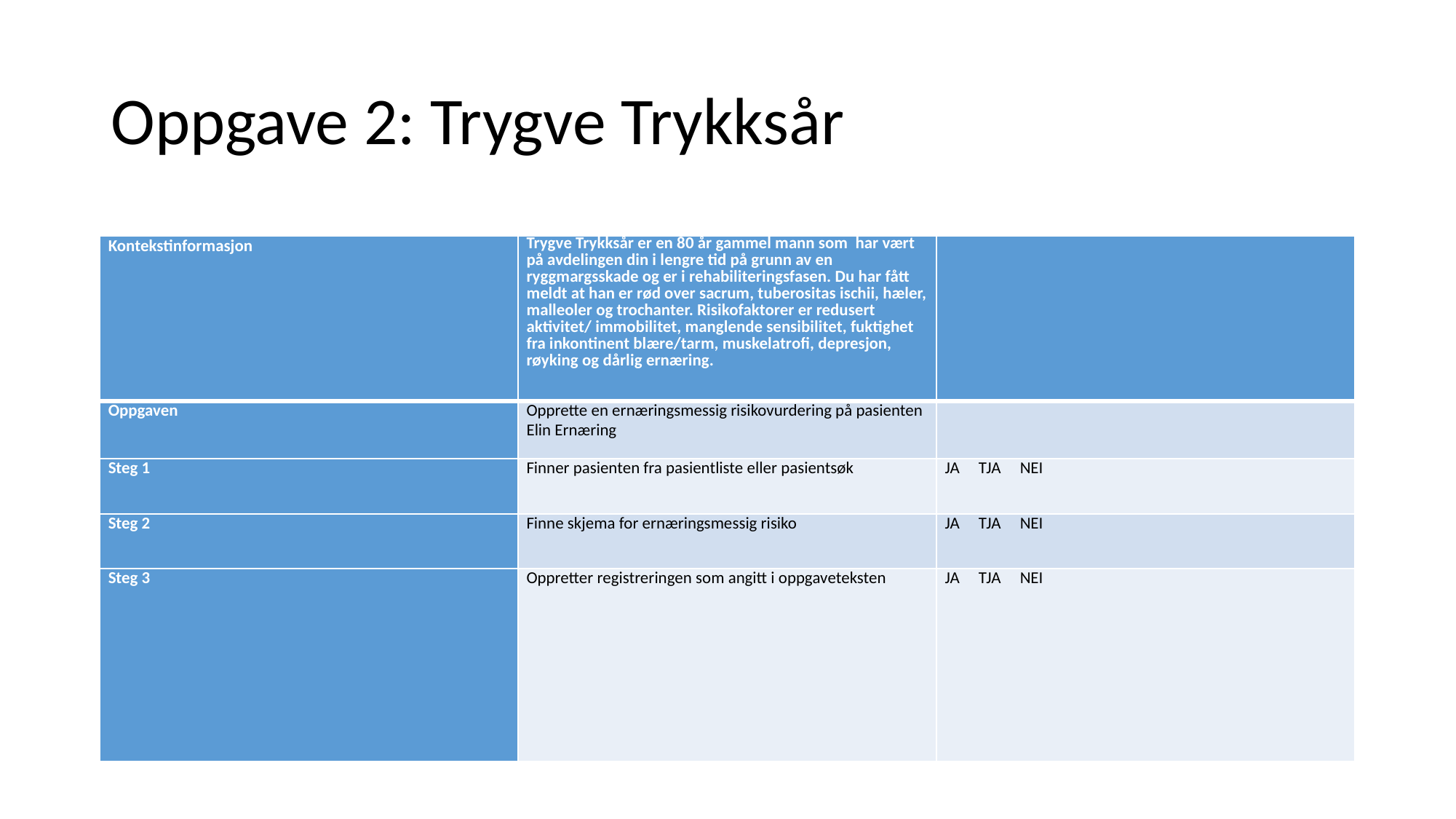

# Oppgave 2: Trygve Trykksår
| Kontekstinformasjon | Trygve Trykksår er en 80 år gammel mann som har vært på avdelingen din i lengre tid på grunn av en ryggmargsskade og er i rehabiliteringsfasen. Du har fått meldt at han er rød over sacrum, tuberositas ischii, hæler, malleoler og trochanter. Risikofaktorer er redusert aktivitet/ immobilitet, manglende sensibilitet, fuktighet fra inkontinent blære/tarm, muskelatrofi, depresjon, røyking og dårlig ernæring. |  |
| --- | --- | --- |
| Oppgaven | Opprette en ernæringsmessig risikovurdering på pasienten Elin Ernæring |  |
| Steg 1 | Finner pasienten fra pasientliste eller pasientsøk | JA TJA NEI |
| Steg 2 | Finne skjema for ernæringsmessig risiko | JA TJA NEI |
| Steg 3 | Oppretter registreringen som angitt i oppgaveteksten | JA TJA NEI |